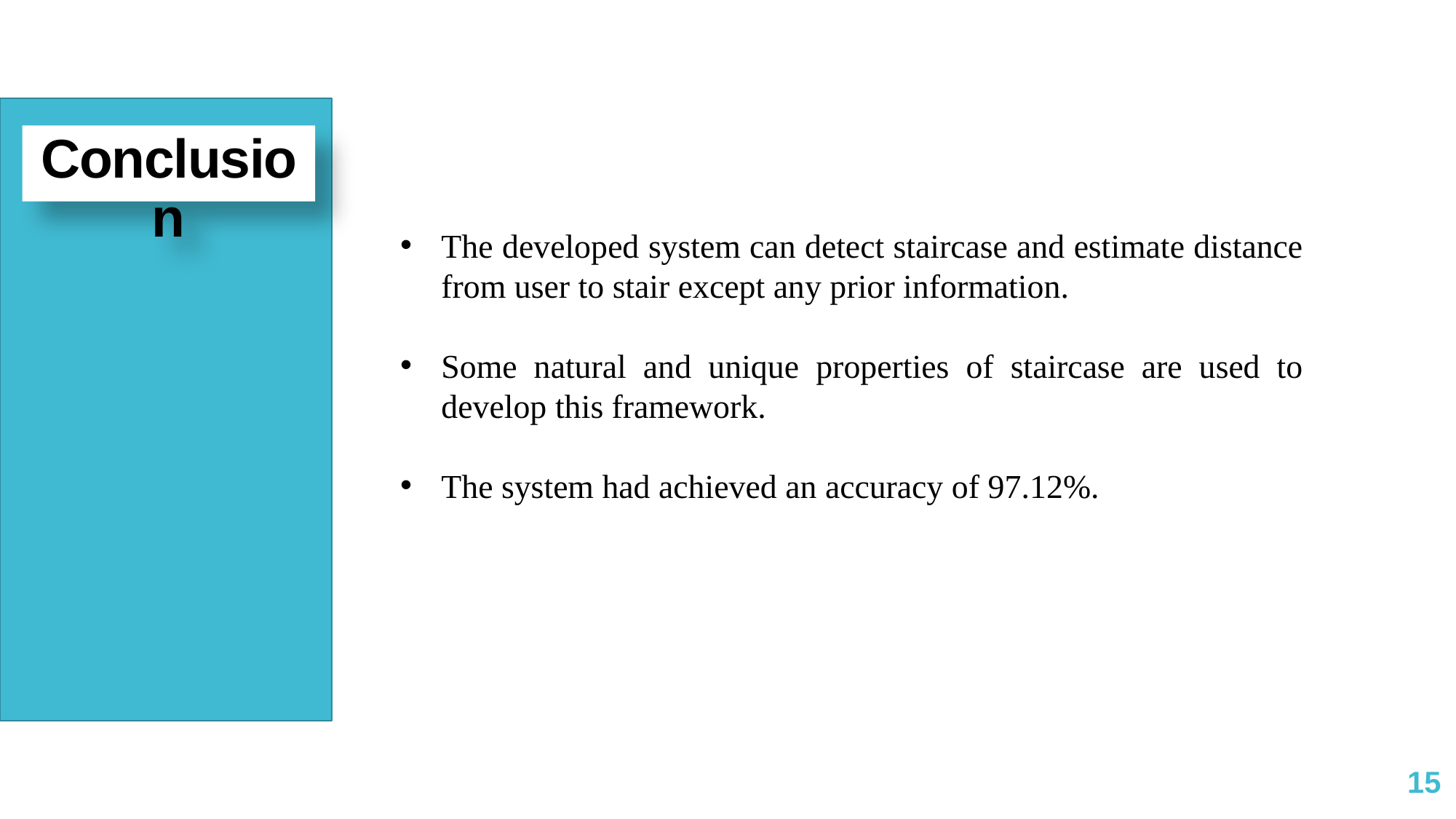

Conclusion
The developed system can detect staircase and estimate distance from user to stair except any prior information.

Some natural and unique properties of staircase are used to develop this framework.

The system had achieved an accuracy of 97.12%.
15